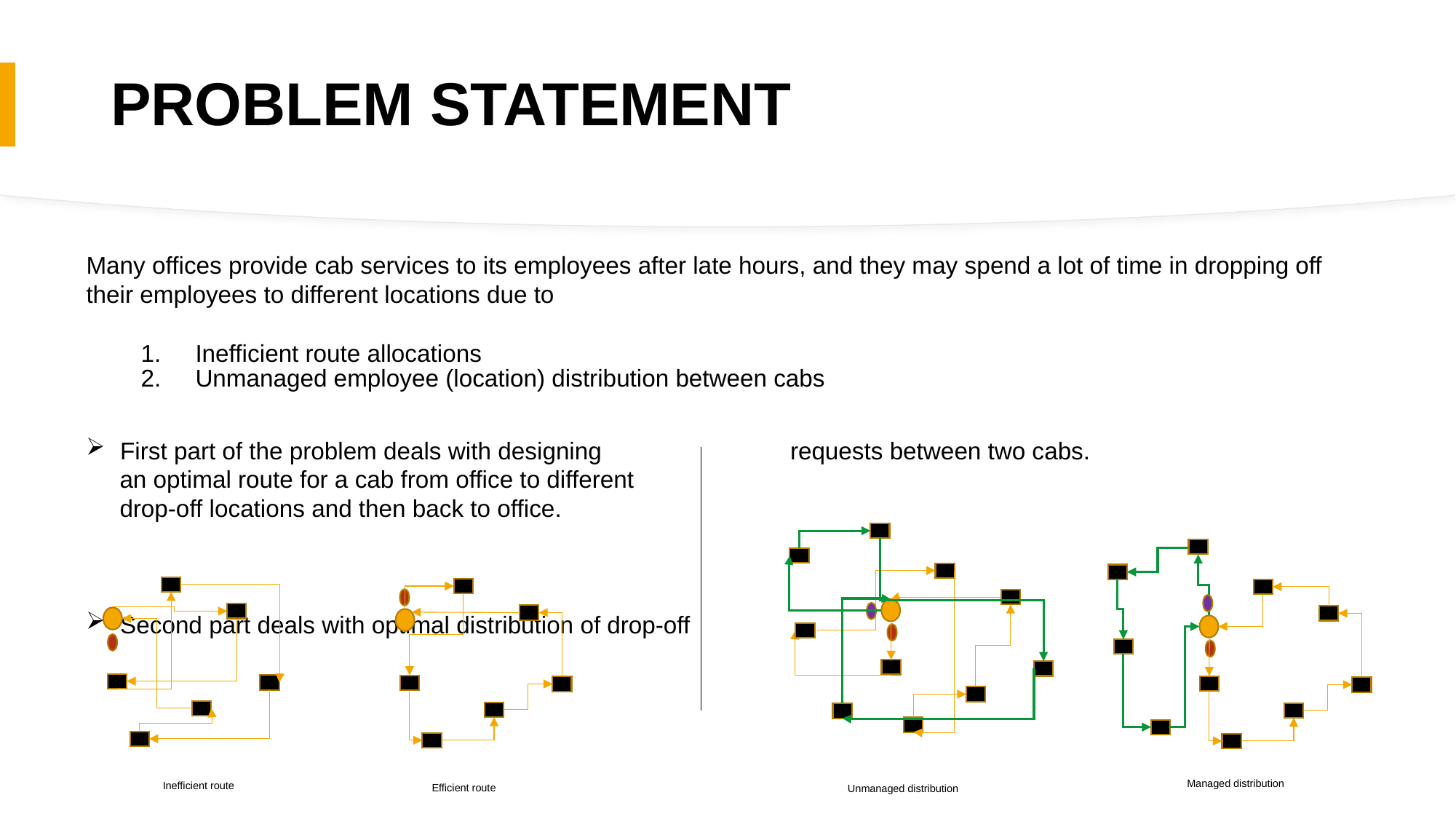

# PROBLEM STATEMENT

Many offices provide cab services to its employees after late hours, and they may spend a lot of time in dropping off their employees to different locations due to

Inefficient route allocations
Unmanaged employee (location) distribution between cabs

First part of the problem deals with designing
     an optimal route for a cab from office to different
     drop-off locations and then back to office.

Second part deals with optimal distribution of drop-off requests between two cabs.

Managed distribution
Inefficient route
Efficient route
Unmanaged distribution